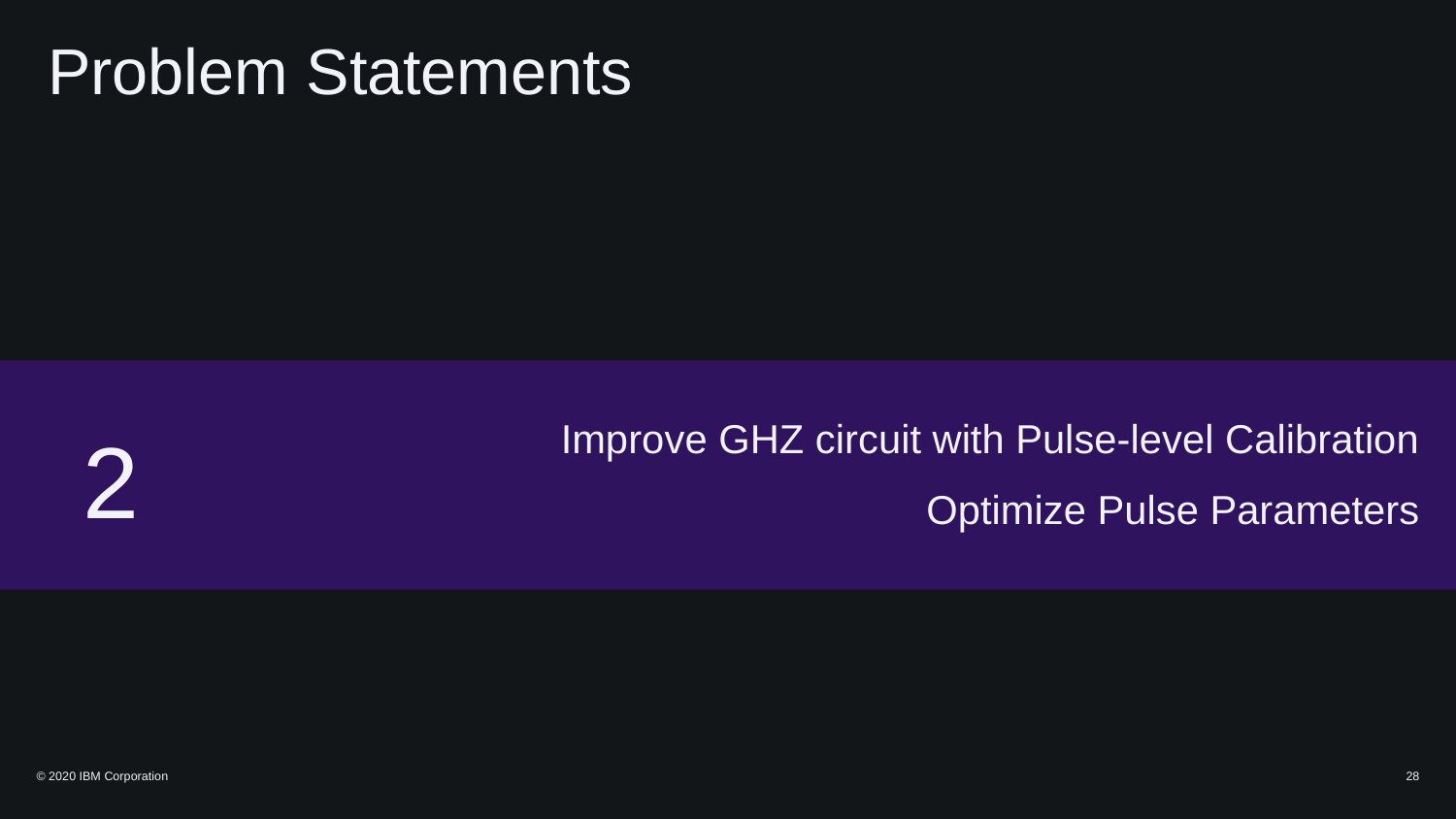

Problem Statements
Improve GHZ circuit with Pulse-level Calibration
Optimize Pulse Parameters
2
© 2020 IBM Corporation
28